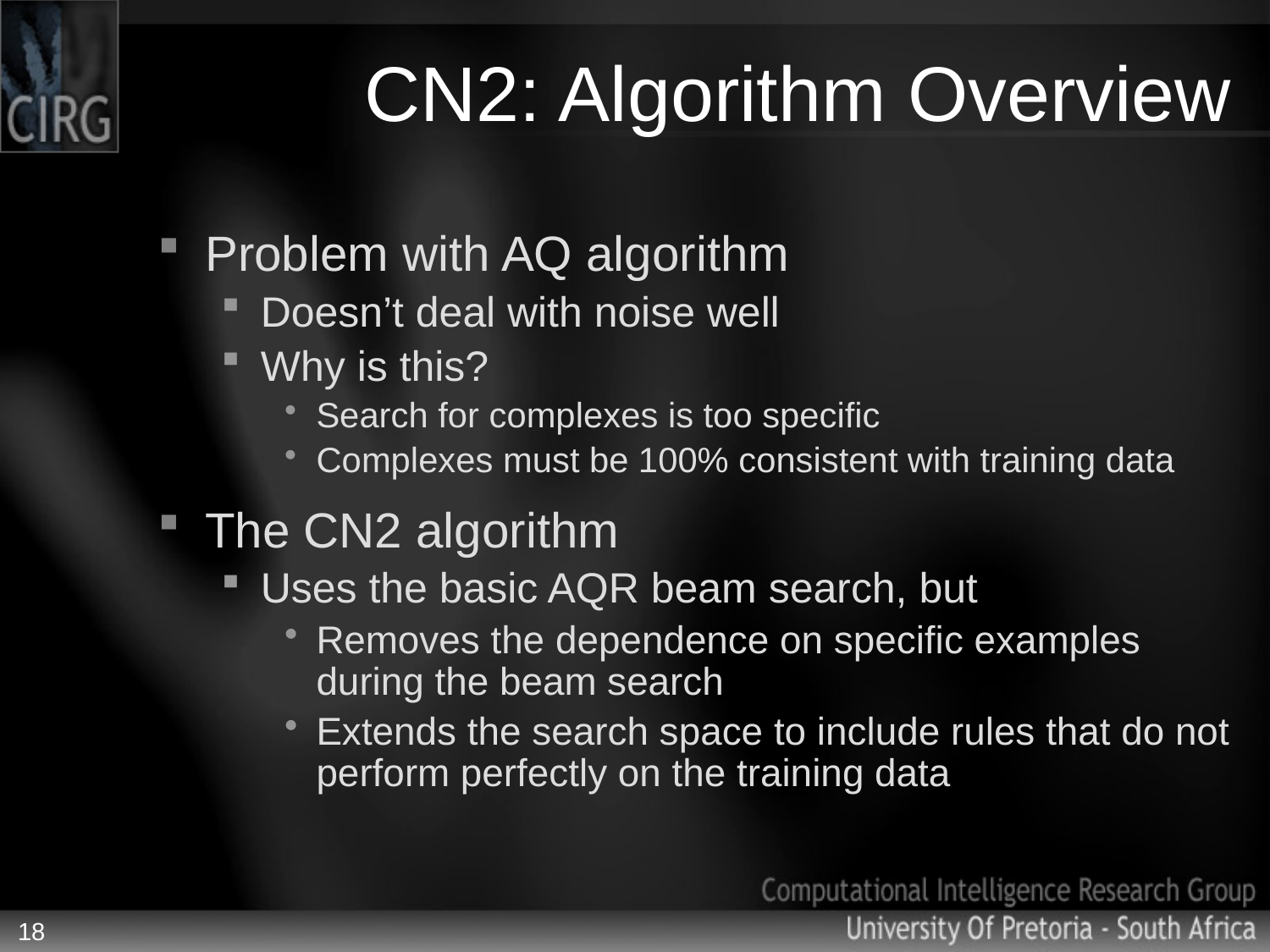

# CN2: Algorithm Overview
Problem with AQ algorithm
Doesn’t deal with noise well
Why is this?
Search for complexes is too specific
Complexes must be 100% consistent with training data
The CN2 algorithm
Uses the basic AQR beam search, but
Removes the dependence on specific examples during the beam search
Extends the search space to include rules that do not perform perfectly on the training data
18